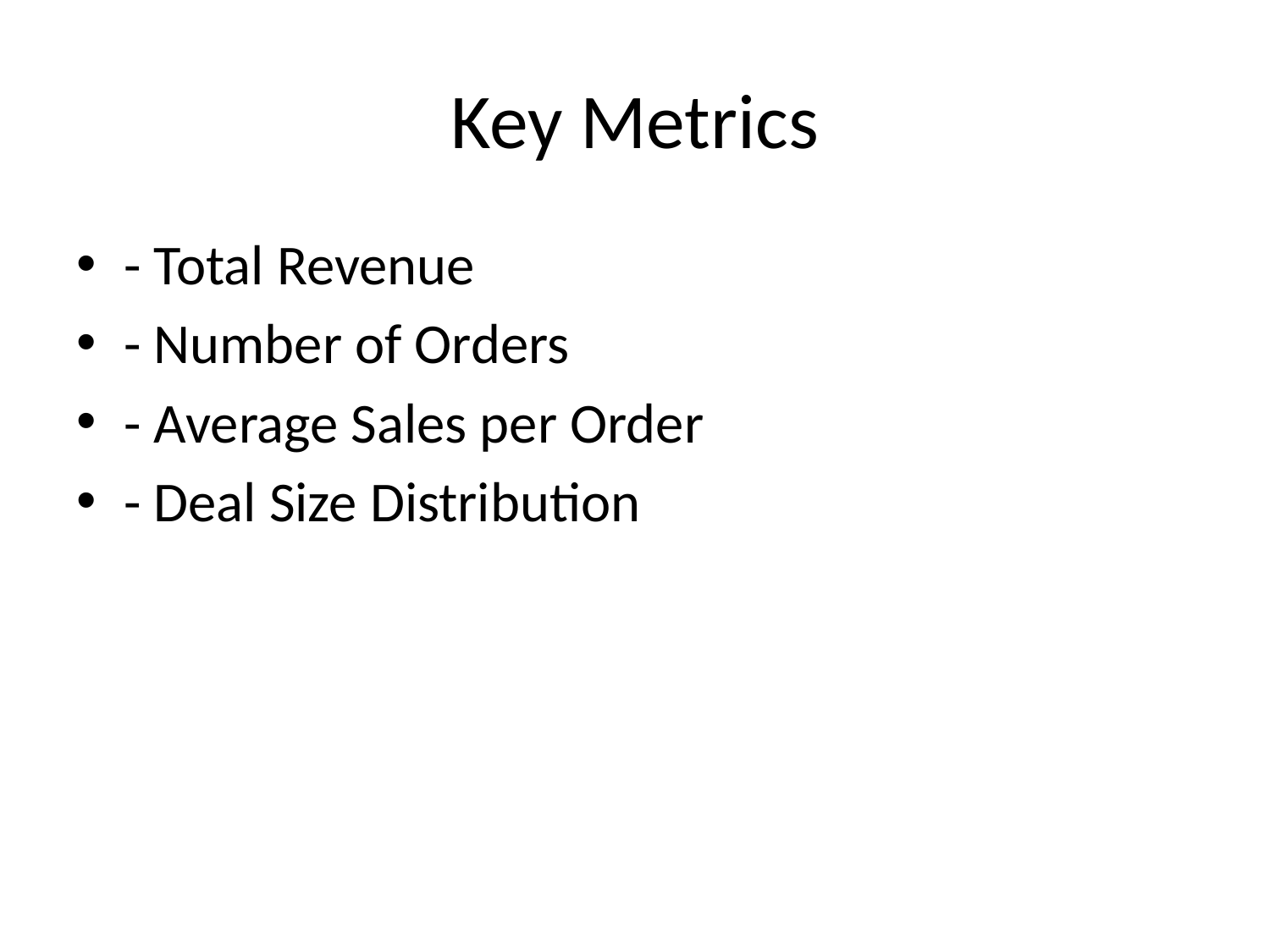

# Key Metrics
- Total Revenue
- Number of Orders
- Average Sales per Order
- Deal Size Distribution